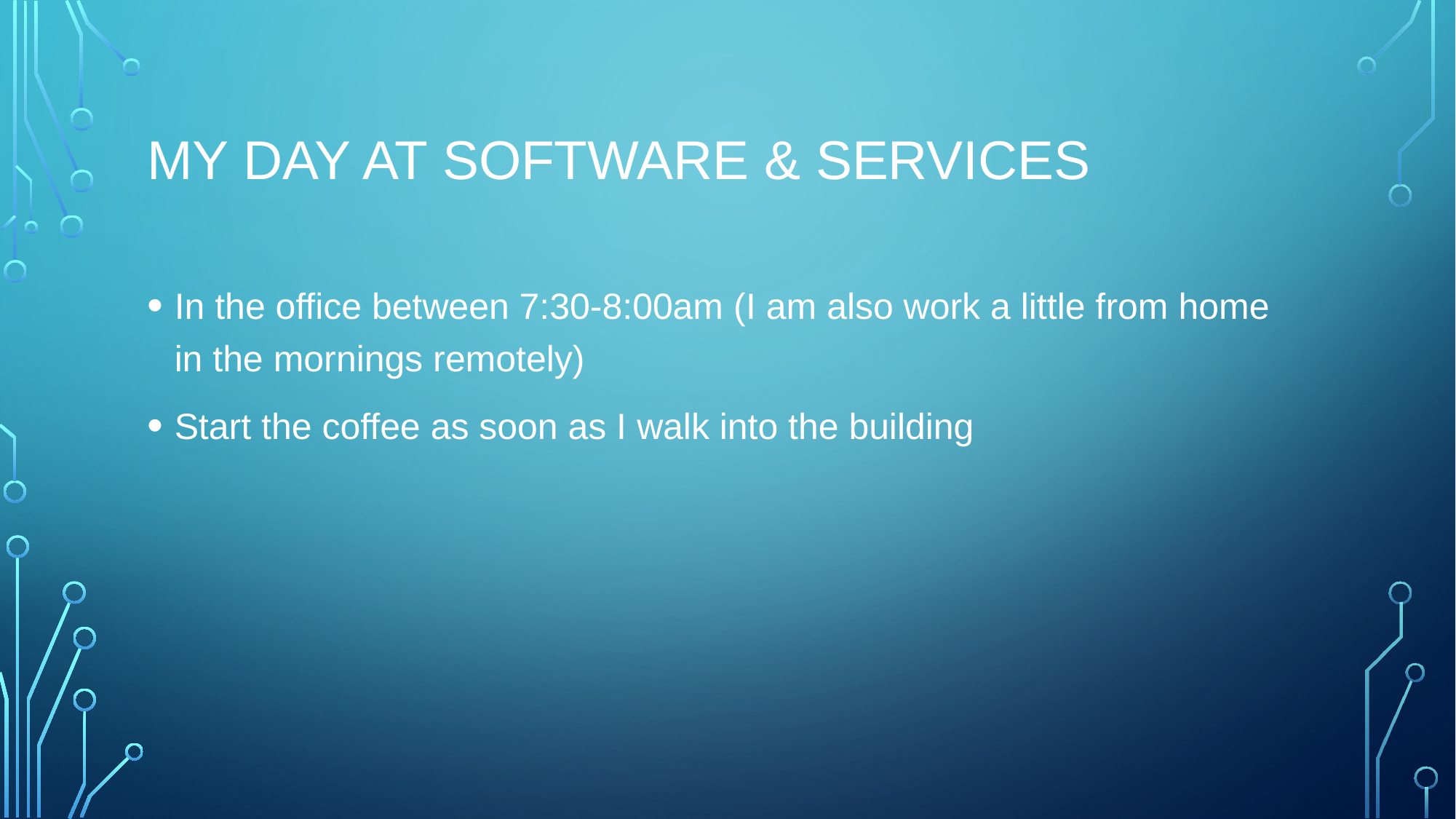

# My Day at Software & Services
In the office between 7:30-8:00am (I am also work a little from home in the mornings remotely)
Start the coffee as soon as I walk into the building